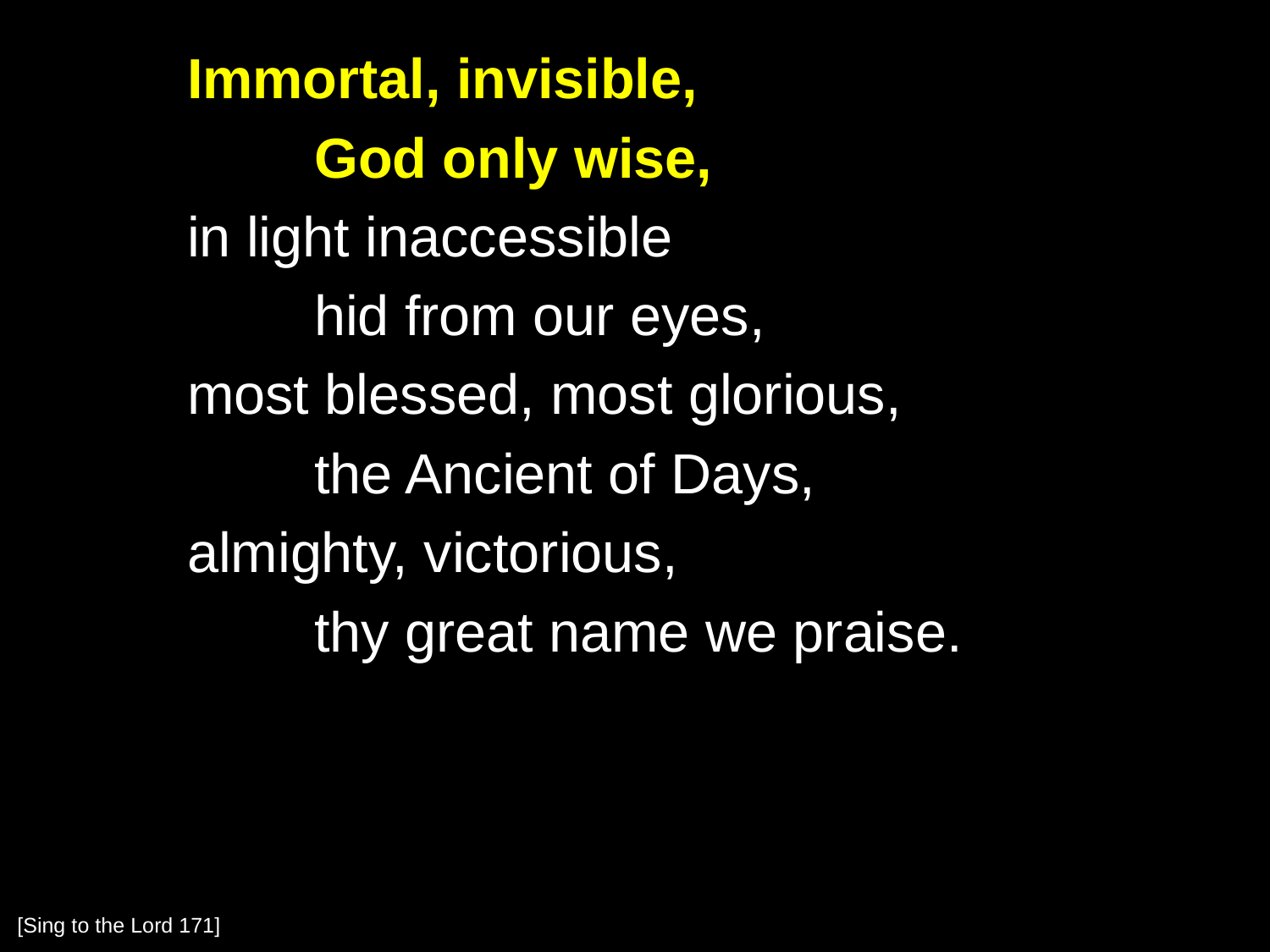

Immortal, invisible,
		God only wise,
	in light inaccessible
		hid from our eyes,
	most blessed, most glorious,
		the Ancient of Days,
	almighty, victorious,
		thy great name we praise.
[Sing to the Lord 171]